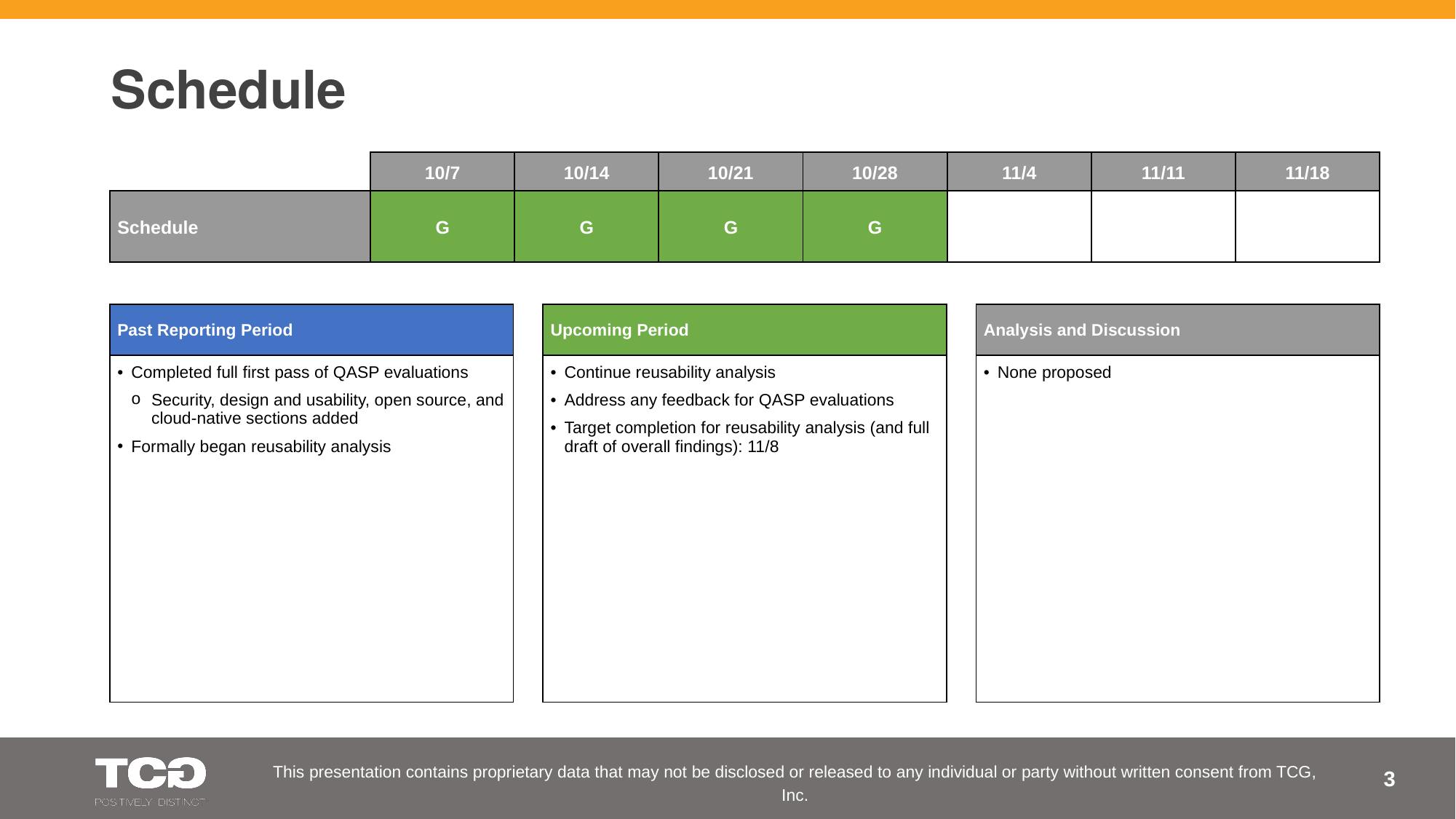

# Schedule
|  | 10/7 | 10/14 | 10/21 | 10/28 | 11/4 | 11/11 | 11/18 |
| --- | --- | --- | --- | --- | --- | --- | --- |
| Schedule | G | G | G | G |  |  |  |
| Past Reporting Period |
| --- |
| Completed full first pass of QASP evaluations Security, design and usability, open source, and cloud-native sections added Formally began reusability analysis |
| Upcoming Period |
| --- |
| Continue reusability analysis Address any feedback for QASP evaluations Target completion for reusability analysis (and full draft of overall findings): 11/8 |
| Analysis and Discussion |
| --- |
| None proposed |